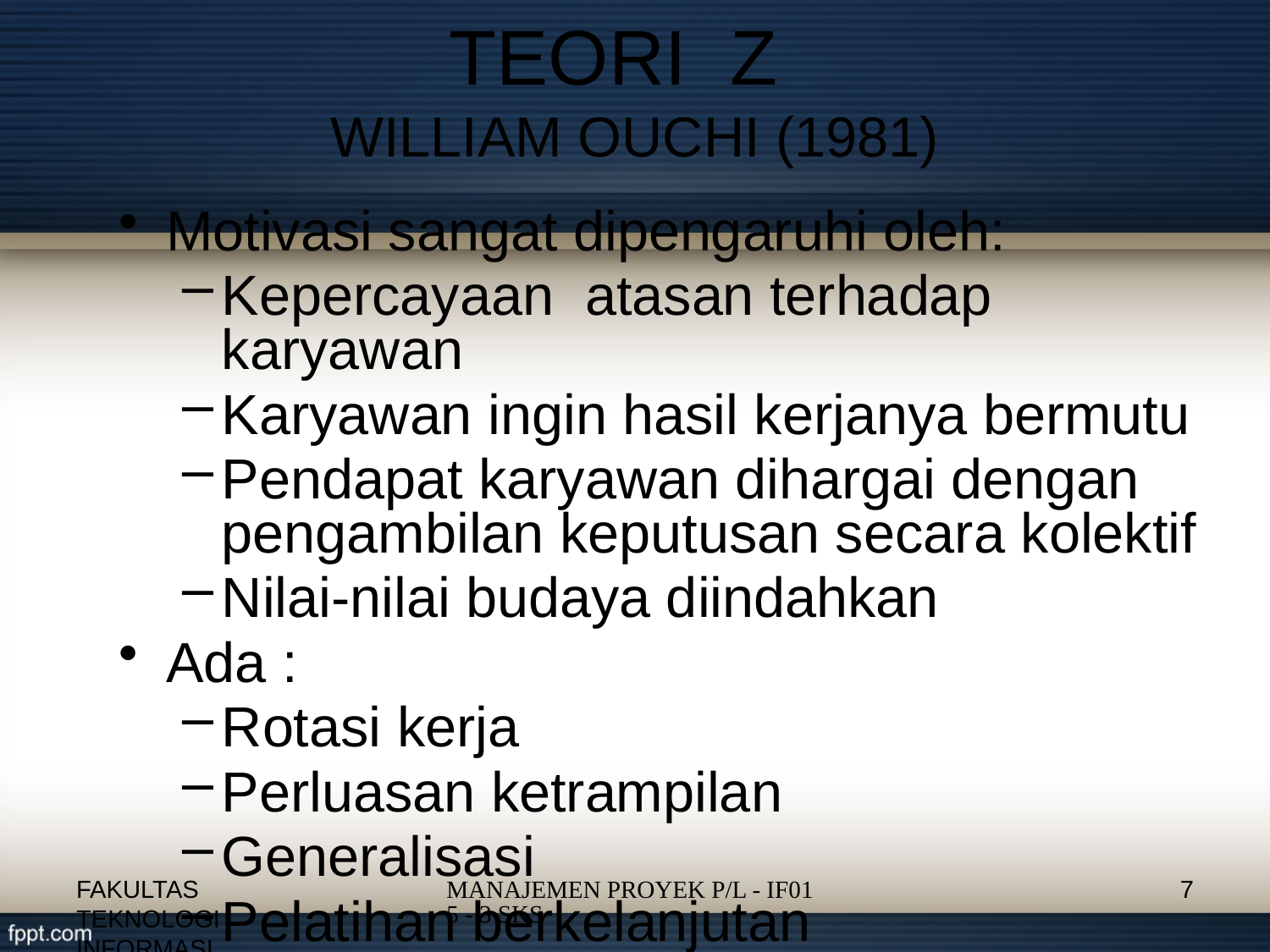

# TEORI  Z WILLIAM OUCHI (1981)
Motivasi sangat dipengaruhi oleh:
Kepercayaan  atasan terhadap karyawan
Karyawan ingin hasil kerjanya bermutu
Pendapat karyawan dihargai dengan pengambilan keputusan secara kolektif
Nilai-nilai budaya diindahkan
Ada :
Rotasi kerja
Perluasan ketrampilan
Generalisasi
Pelatihan berkelanjutan
FAKULTAS TEKNOLOGI INFORMASI
7
MANAJEMEN PROYEK P/L - IF015 - 3 SKS